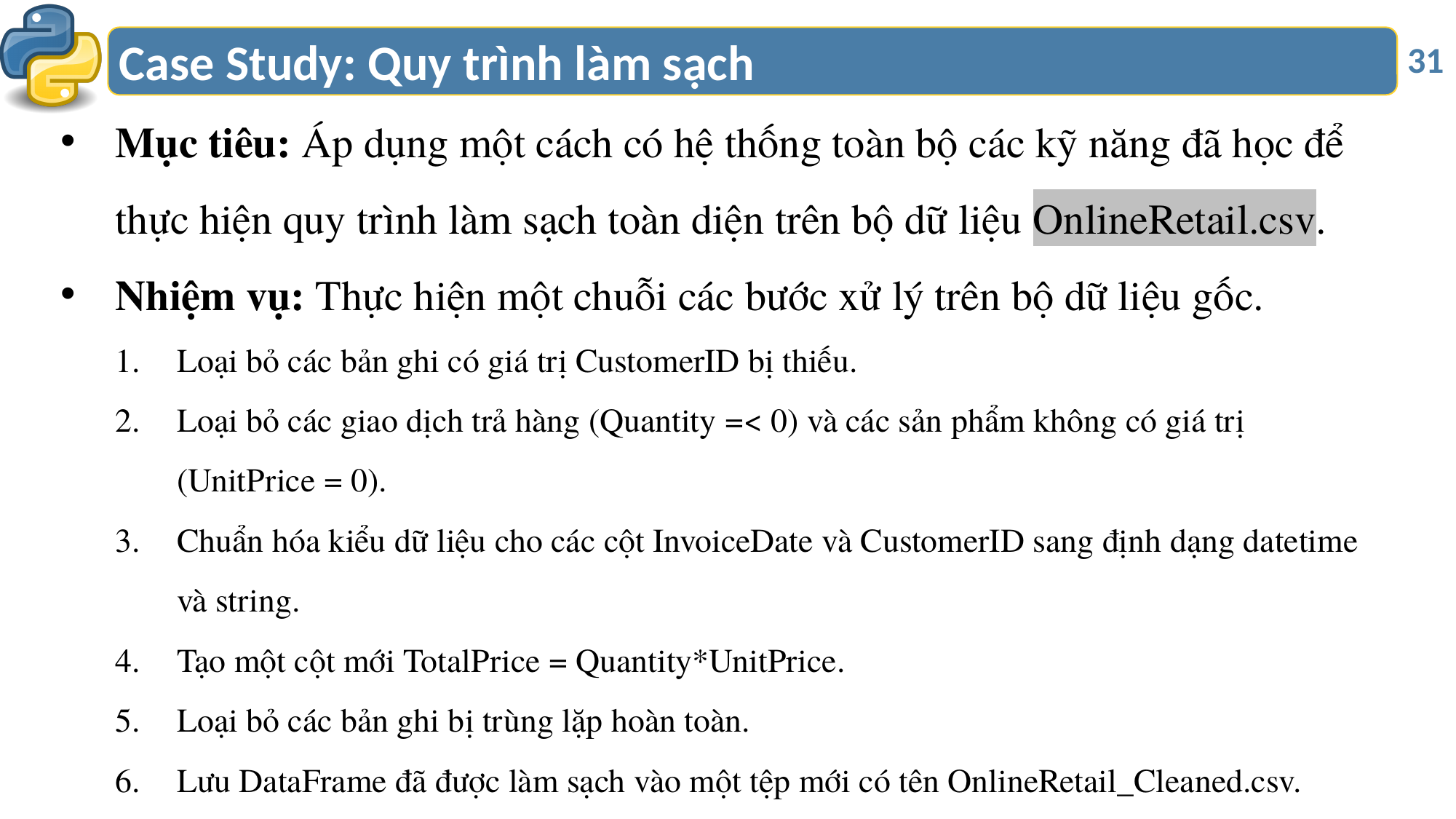

# Case Study: Quy trình làm sạch
31
Mục tiêu: Áp dụng một cách có hệ thống toàn bộ các kỹ năng đã học để thực hiện quy trình làm sạch toàn diện trên bộ dữ liệu OnlineRetail.csv.
Nhiệm vụ: Thực hiện một chuỗi các bước xử lý trên bộ dữ liệu gốc.
Loại bỏ các bản ghi có giá trị CustomerID bị thiếu.
Loại bỏ các giao dịch trả hàng (Quantity =< 0) và các sản phẩm không có giá trị (UnitPrice = 0).
Chuẩn hóa kiểu dữ liệu cho các cột InvoiceDate và CustomerID sang định dạng datetime và string.
Tạo một cột mới TotalPrice = Quantity*UnitPrice.
Loại bỏ các bản ghi bị trùng lặp hoàn toàn.
Lưu DataFrame đã được làm sạch vào một tệp mới có tên OnlineRetail_Cleaned.csv.